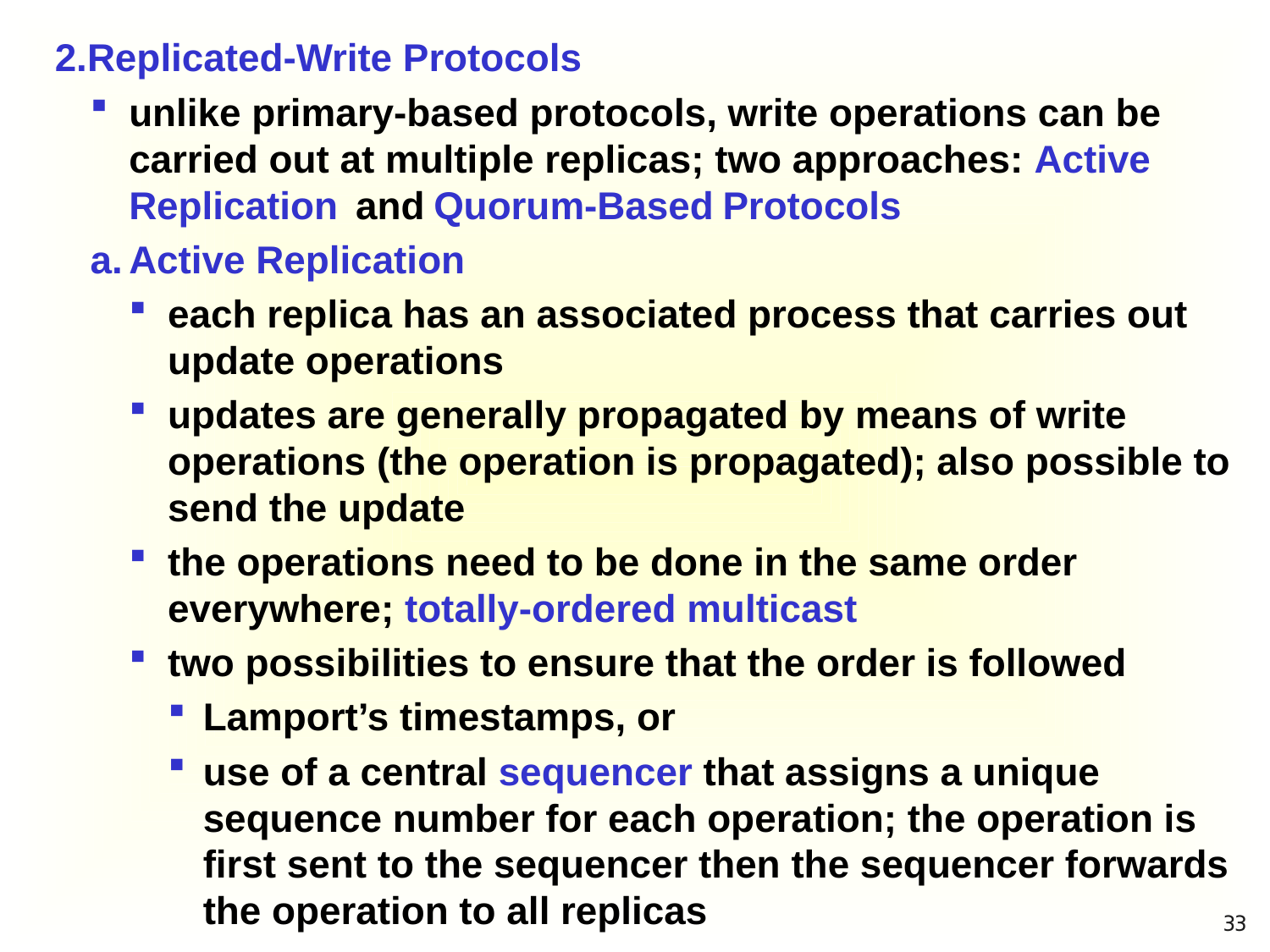

2.Replicated-Write Protocols
unlike primary-based protocols, write operations can be carried out at multiple replicas; two approaches: Active Replication  and Quorum-Based Protocols
a.	Active Replication
each replica has an associated process that carries out update operations
updates are generally propagated by means of write operations (the operation is propagated); also possible to send the update
the operations need to be done in the same order everywhere; totally-ordered multicast
two possibilities to ensure that the order is followed
Lamport’s timestamps, or
use of a central sequencer that assigns a unique sequence number for each operation; the operation is first sent to the sequencer then the sequencer forwards the operation to all replicas
33